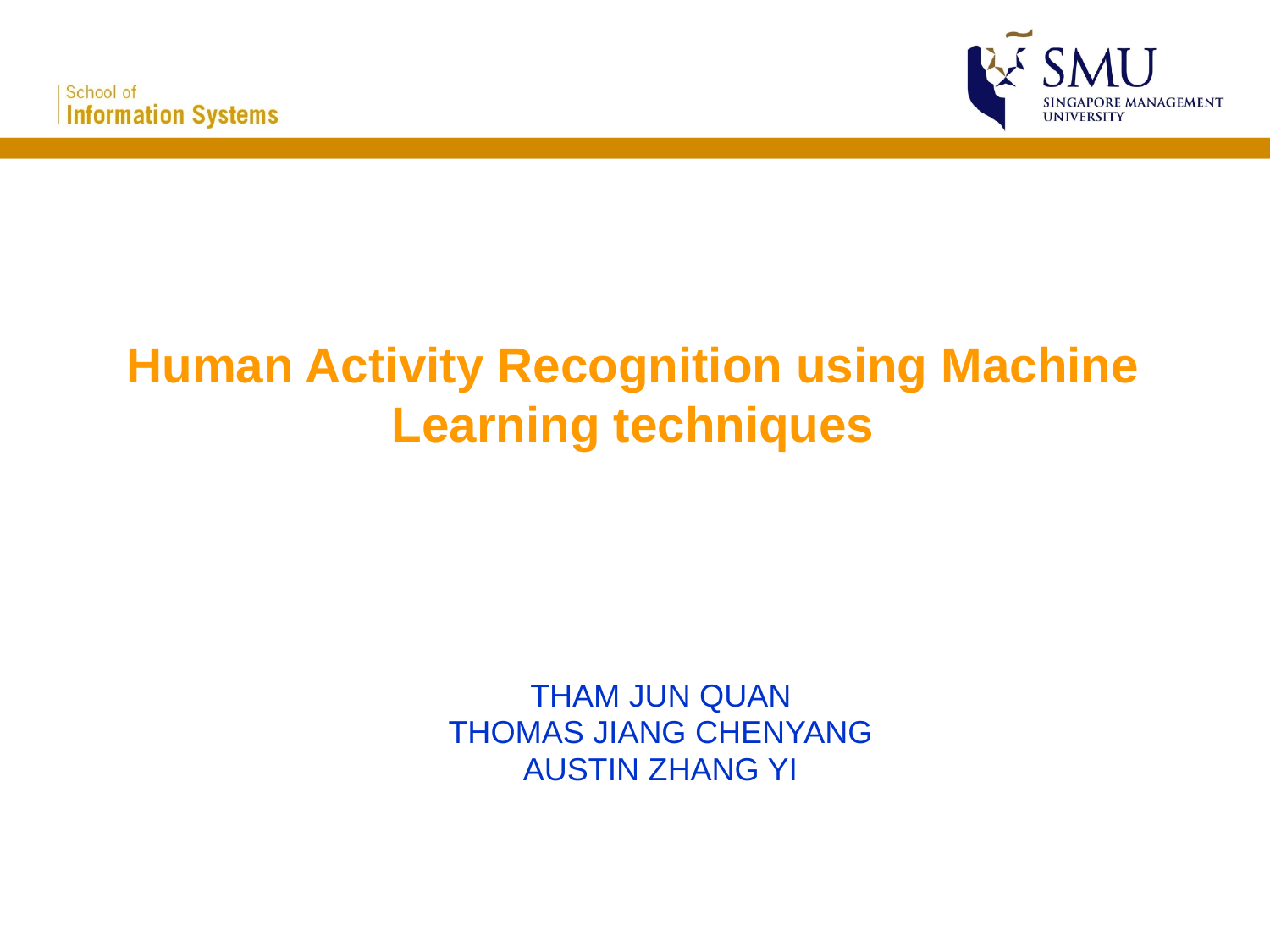

Human Activity Recognition using Machine Learning techniques

THAM JUN QUAN
THOMAS JIANG CHENYANG
AUSTIN ZHANG YI